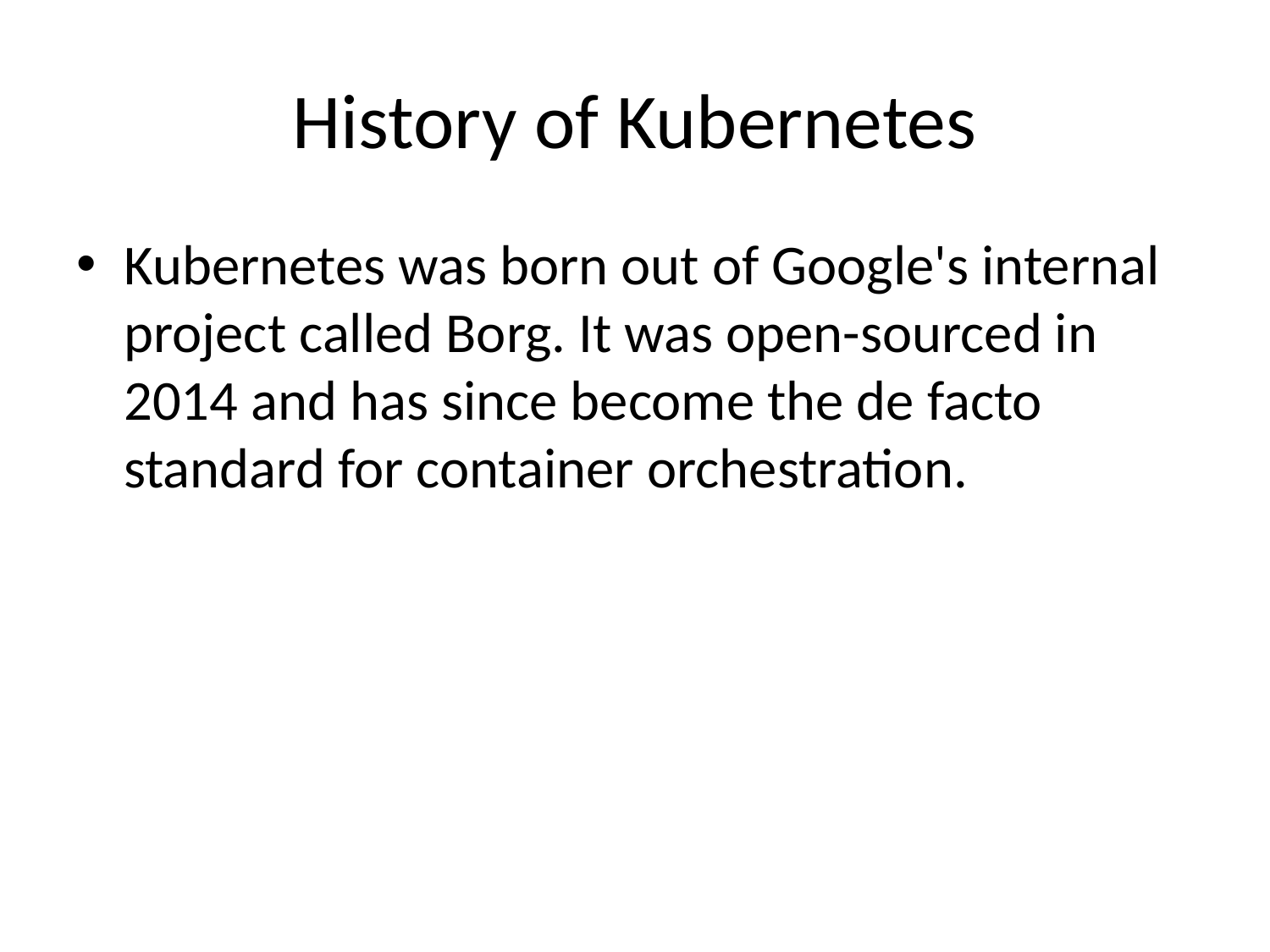

# History of Kubernetes
Kubernetes was born out of Google's internal project called Borg. It was open-sourced in 2014 and has since become the de facto standard for container orchestration.